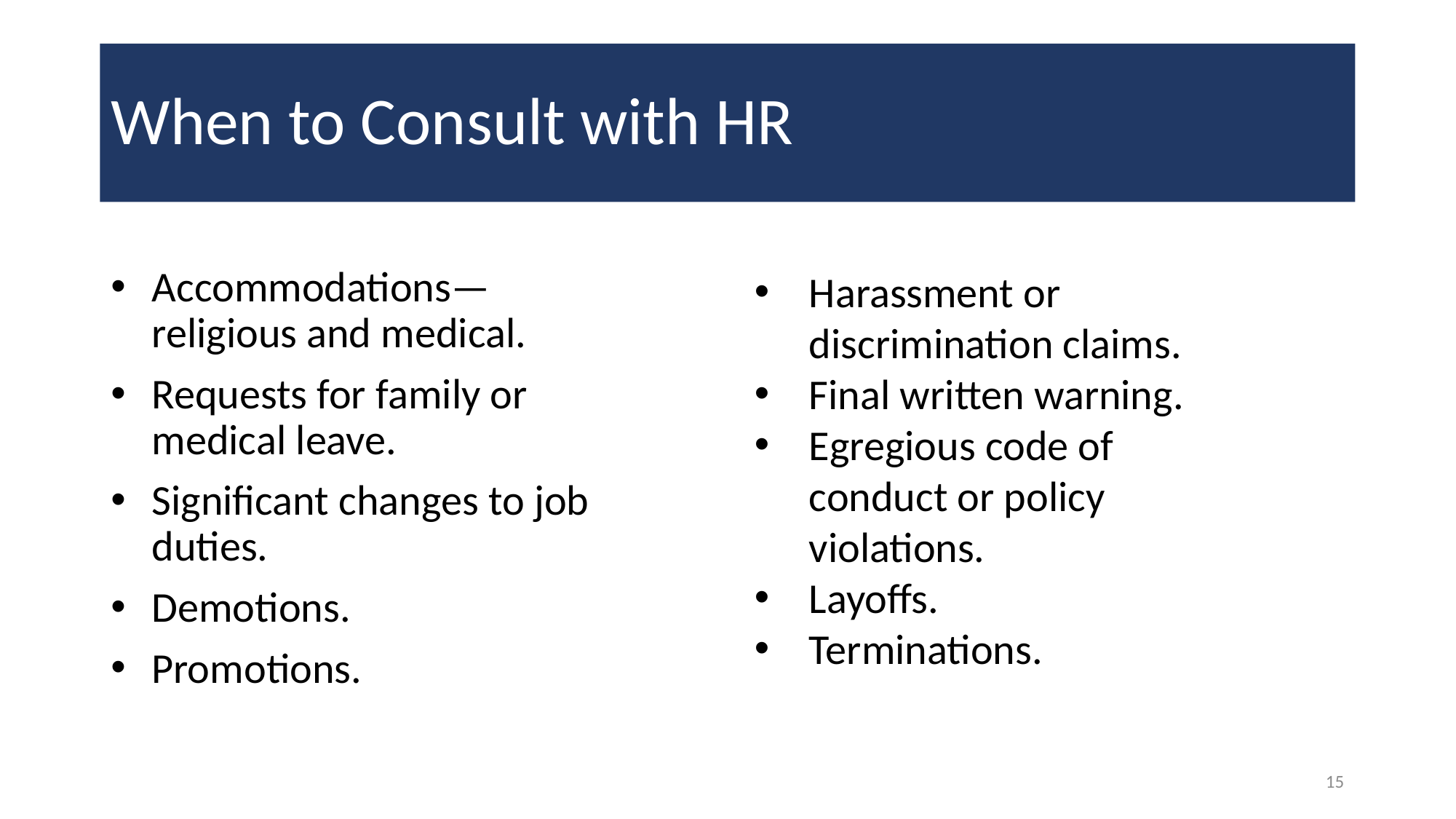

# When to Consult with HR
Accommodations—religious and medical.
Requests for family or medical leave.
Significant changes to job duties.
Demotions.
Promotions.

Harassment or discrimination claims.
Final written warning.
Egregious code of conduct or policy violations.
Layoffs.
Terminations.
15